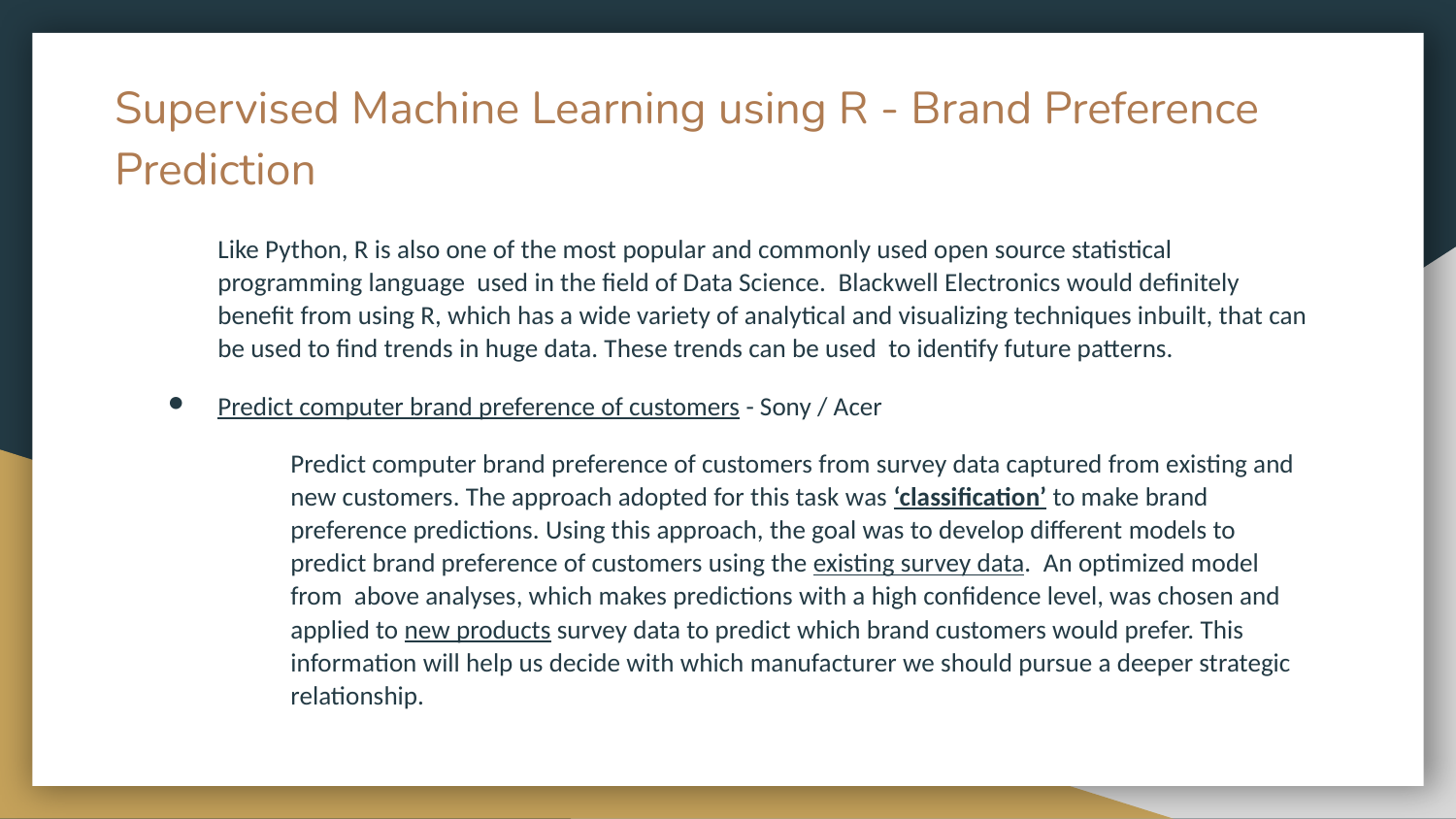

# Supervised Machine Learning using R - Brand Preference Prediction
Like Python, R is also one of the most popular and commonly used open source statistical programming language  used in the field of Data Science.  Blackwell Electronics would definitely benefit from using R, which has a wide variety of analytical and visualizing techniques inbuilt, that can be used to find trends in huge data. These trends can be used  to identify future patterns.
Predict computer brand preference of customers - Sony / Acer
Predict computer brand preference of customers from survey data captured from existing and new customers. The approach adopted for this task was ‘classification’ to make brand preference predictions. Using this approach, the goal was to develop different models to predict brand preference of customers using the existing survey data.  An optimized model from  above analyses, which makes predictions with a high confidence level, was chosen and applied to new products survey data to predict which brand customers would prefer. This information will help us decide with which manufacturer we should pursue a deeper strategic relationship.